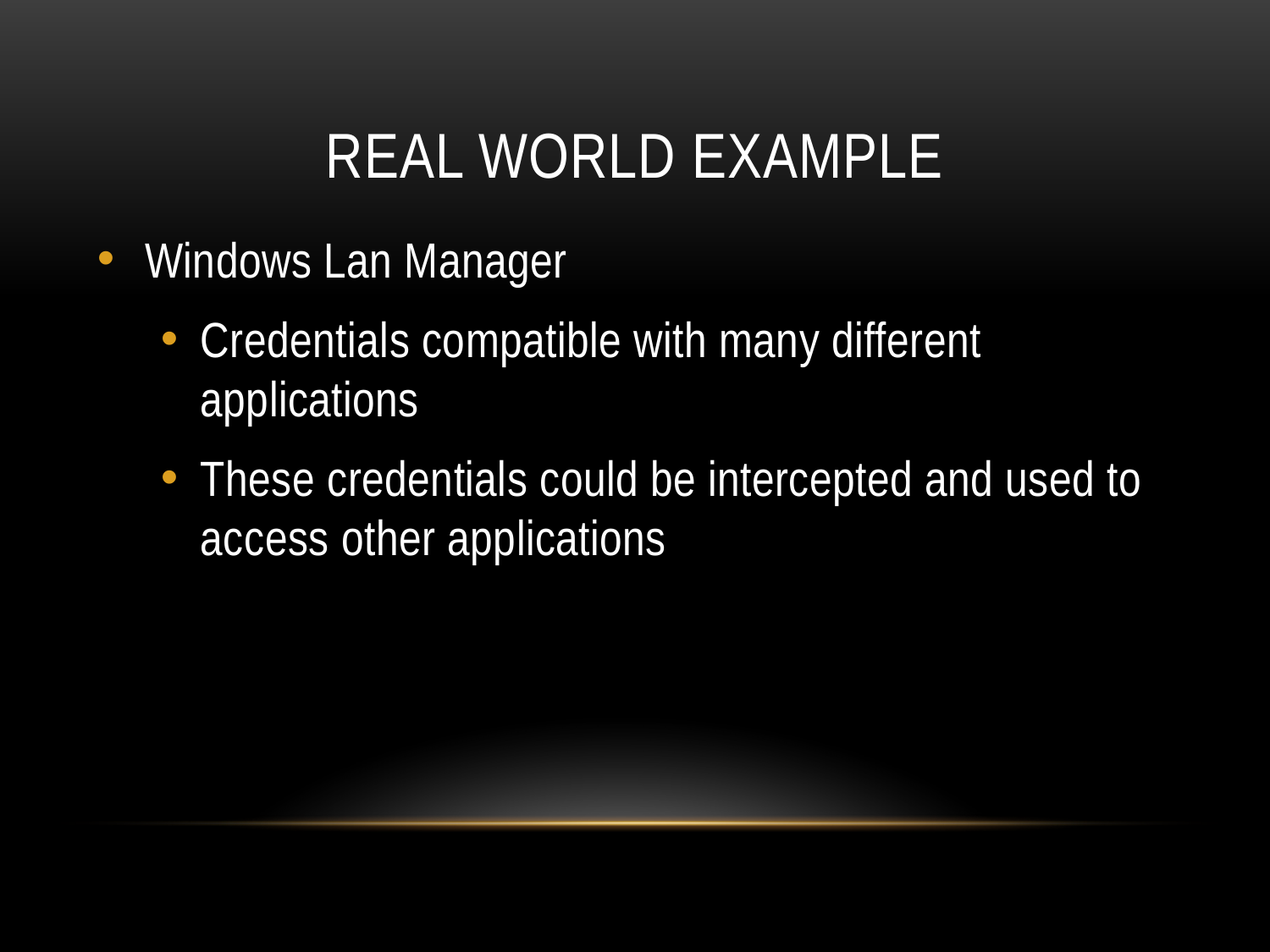

# Real World Example
Windows Lan Manager
Credentials compatible with many different applications
These credentials could be intercepted and used to access other applications